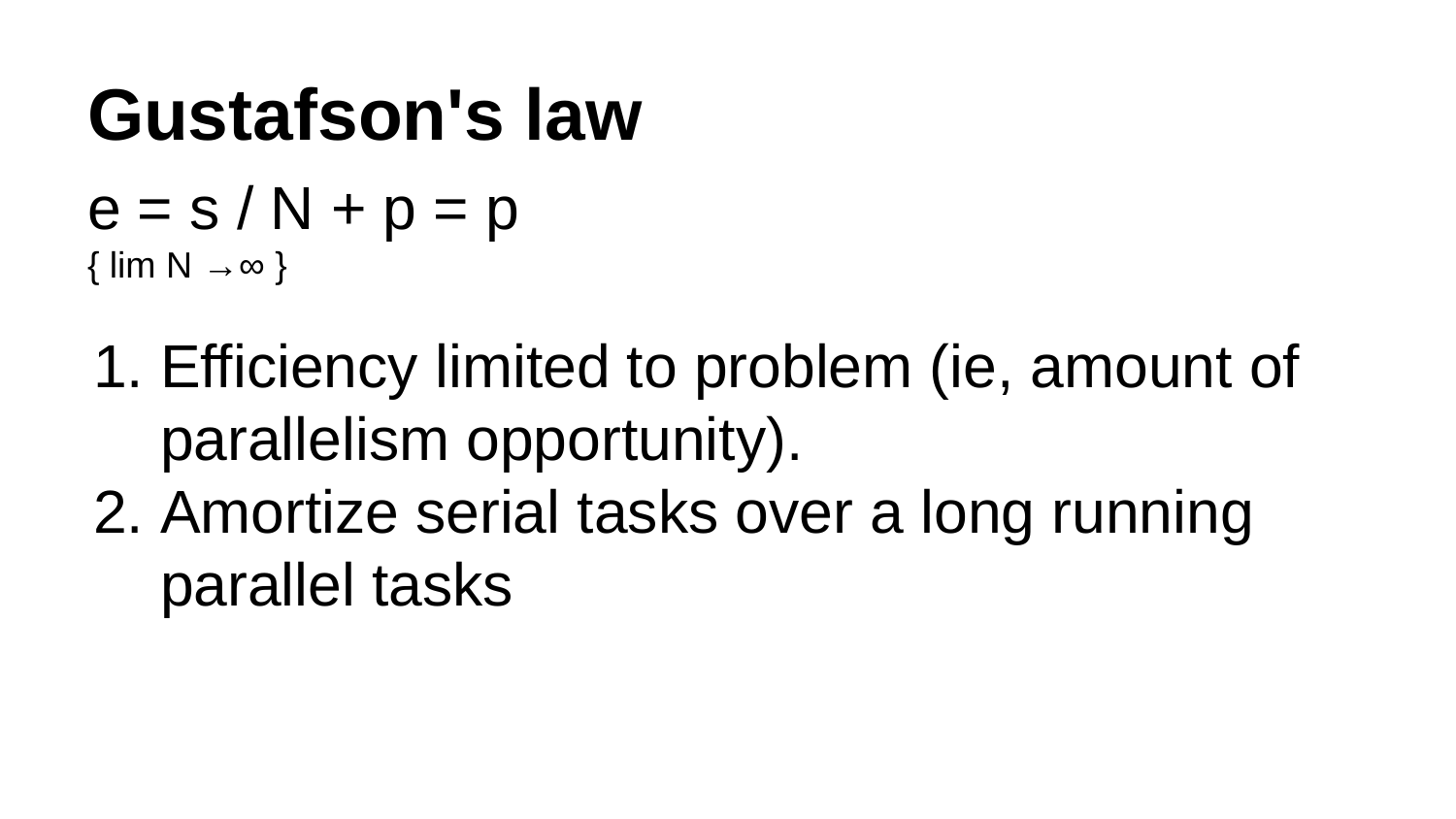

# Gustafson's law
e = s / N + p = p
Efficiency limited to problem (ie, amount of parallelism opportunity).
Amortize serial tasks over a long running parallel tasks

{ lim N →∞ }